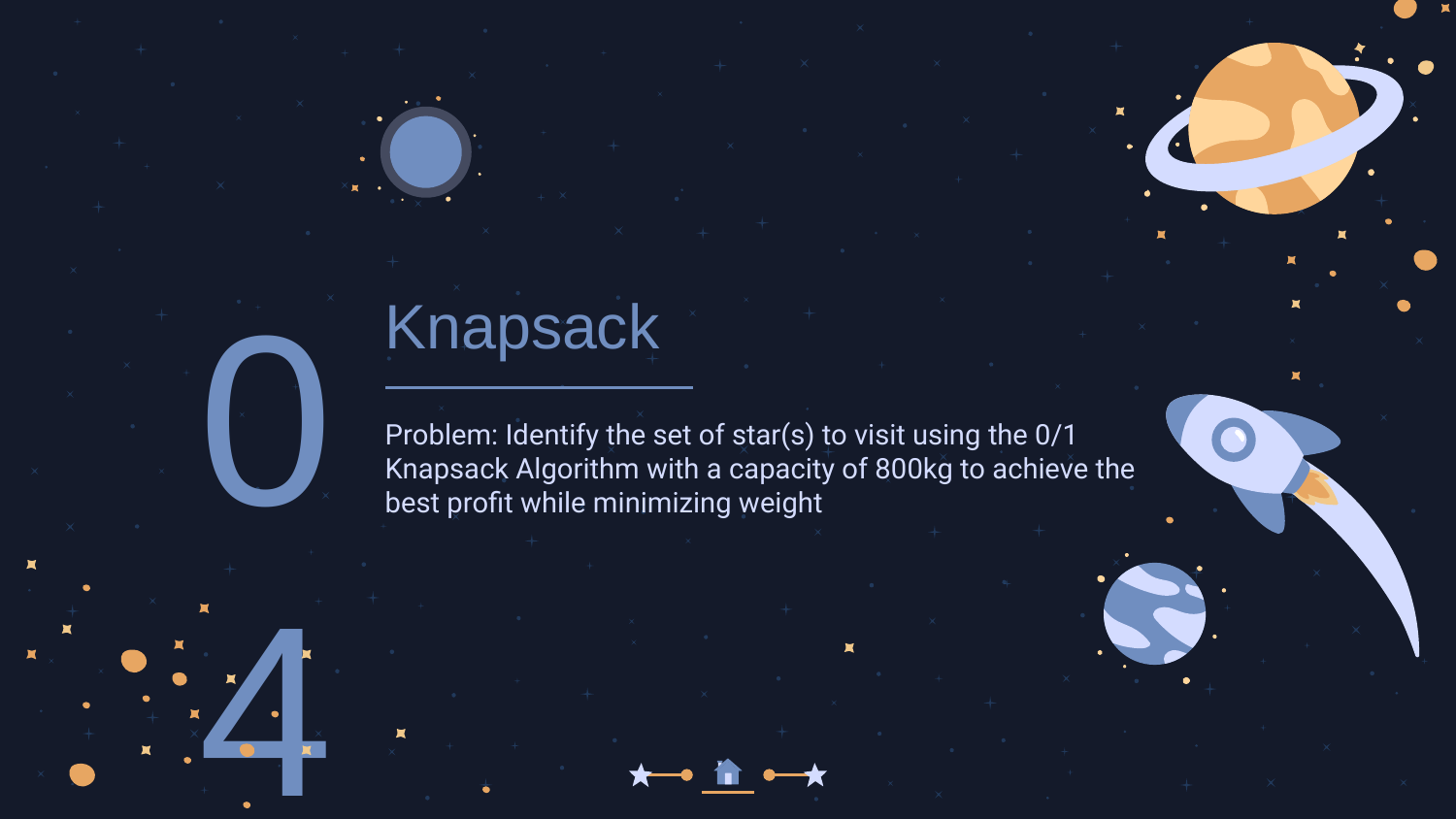

04
# Knapsack

Problem: Identify the set of star(s) to visit using the 0/1 Knapsack Algorithm with a capacity of 800kg to achieve the best profit while minimizing weight